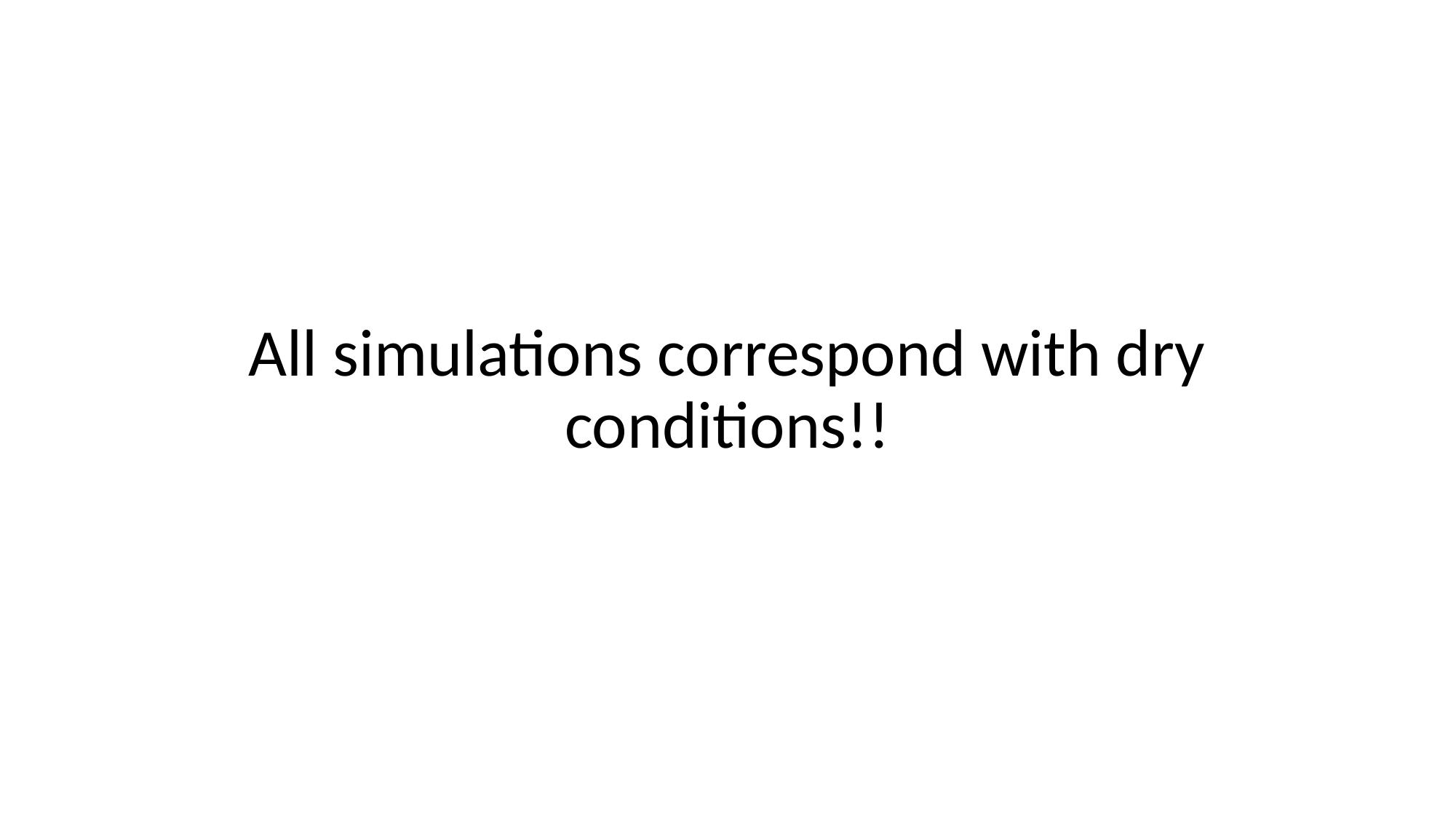

# All simulations correspond with dry conditions!!